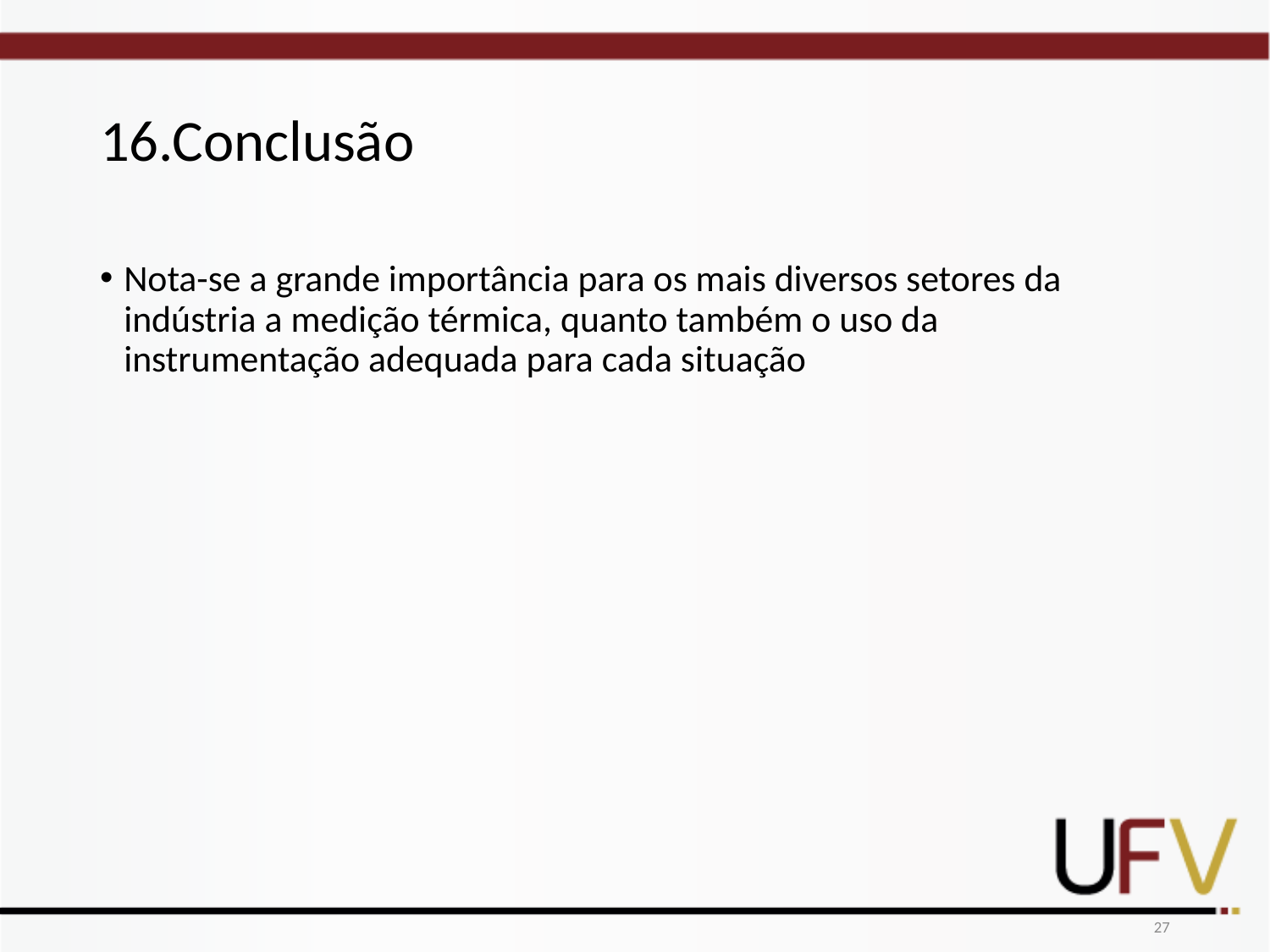

# 16.Conclusão
Nota-se a grande importância para os mais diversos setores da indústria a medição térmica, quanto também o uso da instrumentação adequada para cada situação
27